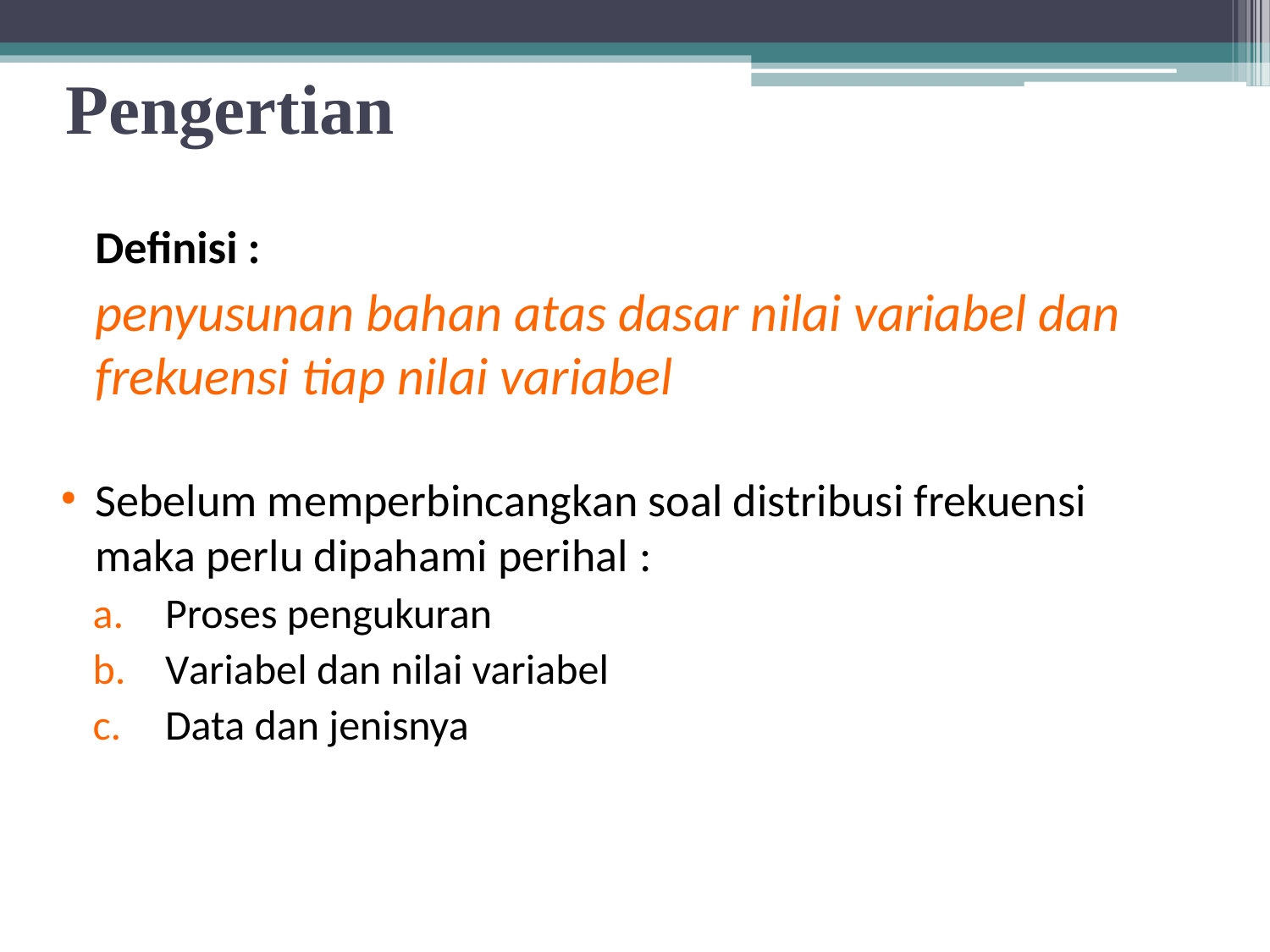

# Pengertian
	Definisi :
	penyusunan bahan atas dasar nilai variabel dan frekuensi tiap nilai variabel

Sebelum memperbincangkan soal distribusi frekuensi maka perlu dipahami perihal :
Proses pengukuran
Variabel dan nilai variabel
Data dan jenisnya